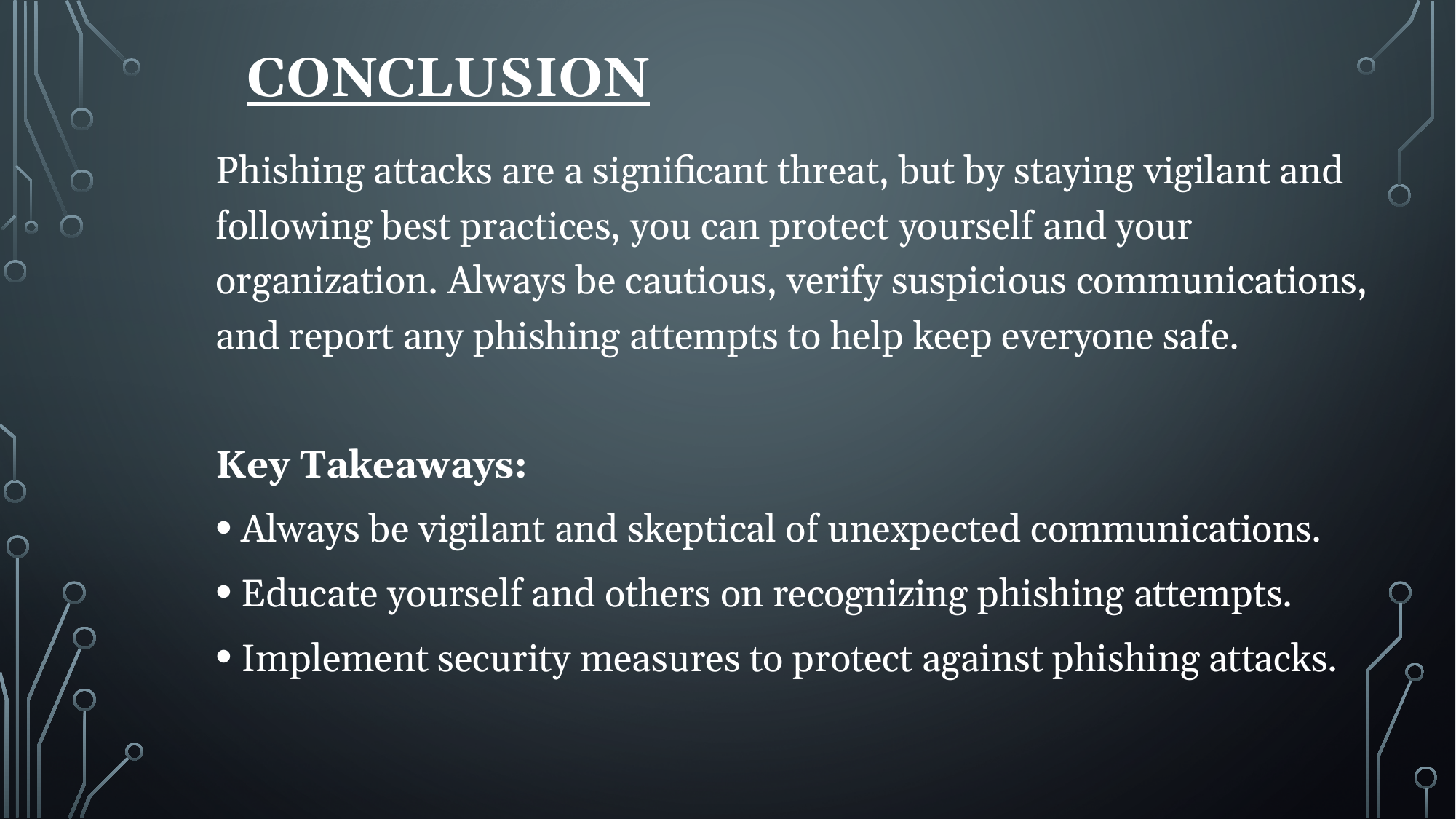

Conclusion
Phishing attacks are a significant threat, but by staying vigilant and following best practices, you can protect yourself and your organization. Always be cautious, verify suspicious communications, and report any phishing attempts to help keep everyone safe.

Key Takeaways:
Always be vigilant and skeptical of unexpected communications.
Educate yourself and others on recognizing phishing attempts.
Implement security measures to protect against phishing attacks.